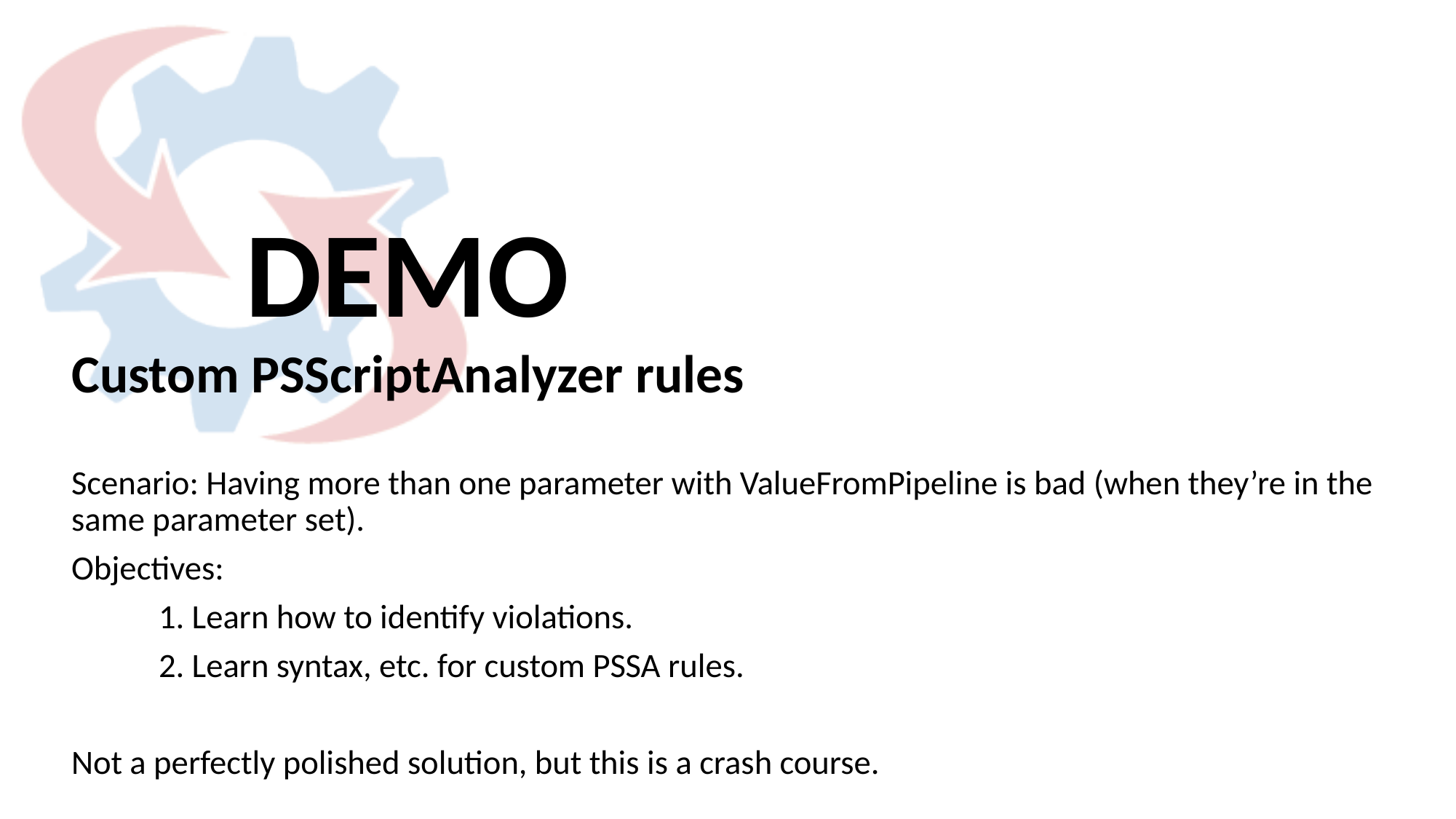

Custom PSScriptAnalyzer rules

Scenario: Having more than one parameter with ValueFromPipeline is bad (when they’re in the same parameter set).
Objectives:
	1. Learn how to identify violations.
	2. Learn syntax, etc. for custom PSSA rules.

Not a perfectly polished solution, but this is a crash course.